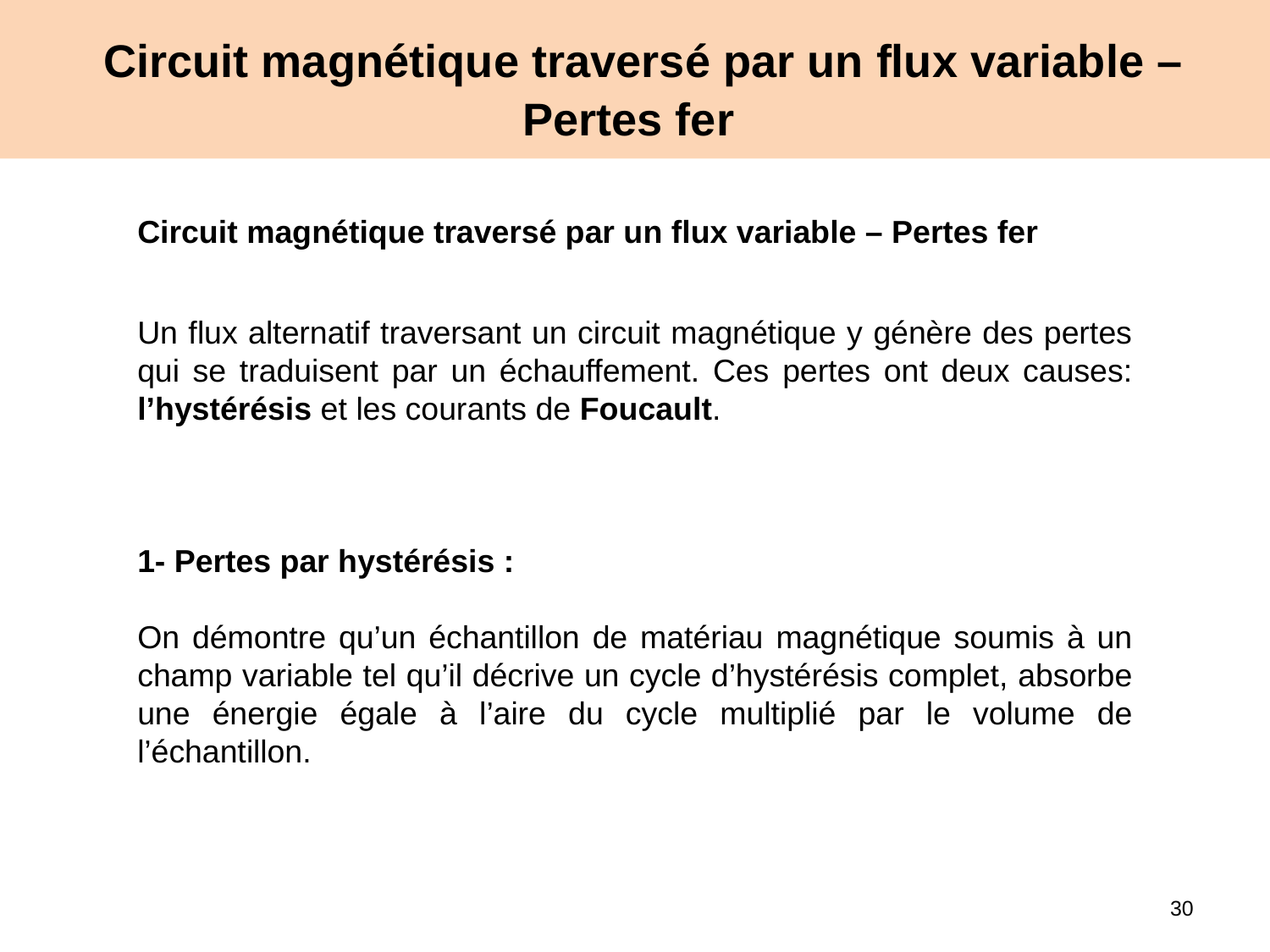

# Circuit magnétique traversé par un flux variable – Pertes fer
Circuit magnétique traversé par un flux variable – Pertes fer
Un flux alternatif traversant un circuit magnétique y génère des pertes qui se traduisent par un échauffement. Ces pertes ont deux causes: l’hystérésis et les courants de Foucault.

1- Pertes par hystérésis :

On démontre qu’un échantillon de matériau magnétique soumis à un champ variable tel qu’il décrive un cycle d’hystérésis complet, absorbe une énergie égale à l’aire du cycle multiplié par le volume de l’échantillon.

30